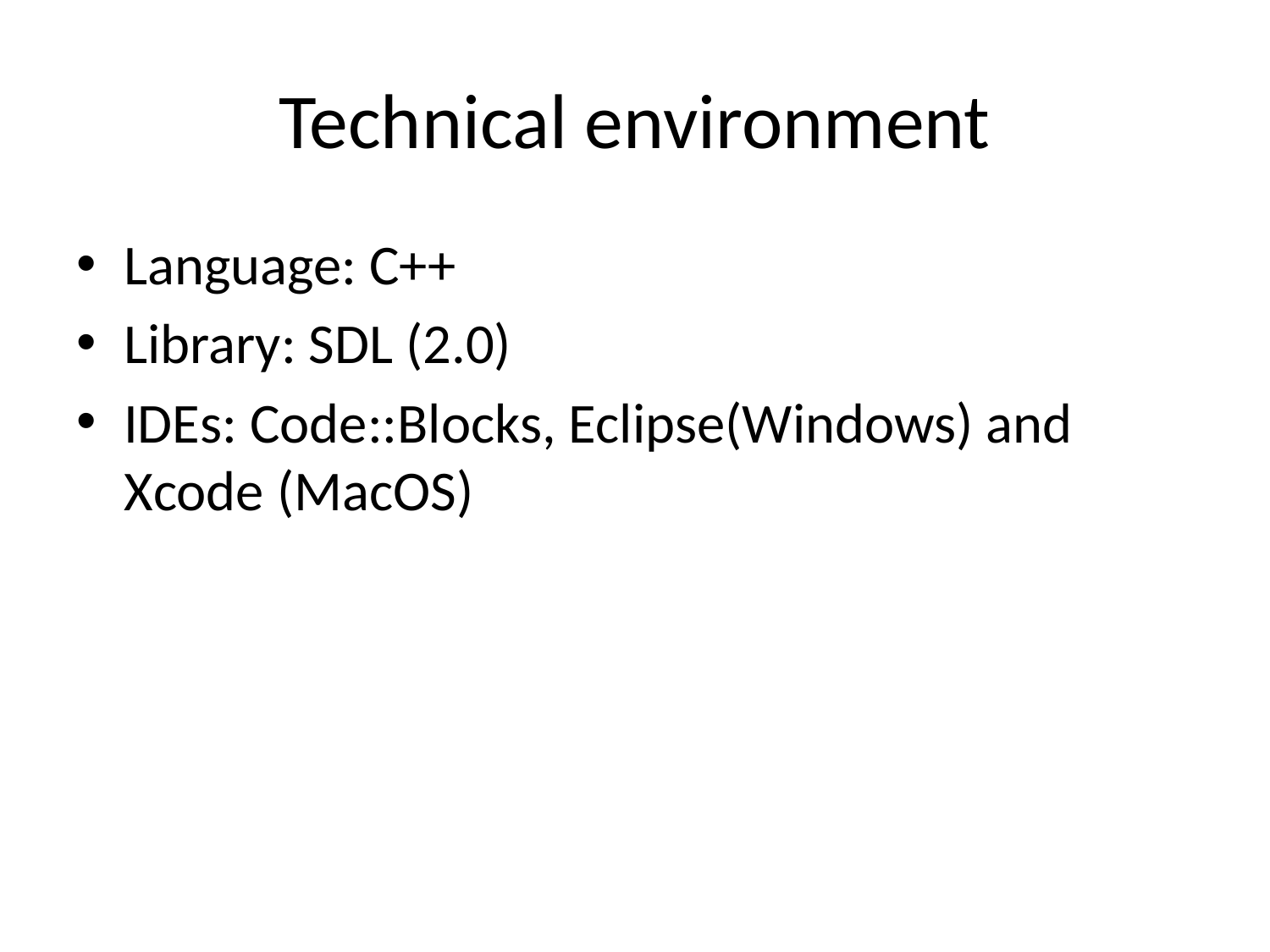

# Technical environment
Language: C++
Library: SDL (2.0)
IDEs: Code::Blocks, Eclipse(Windows) and Xcode (MacOS)